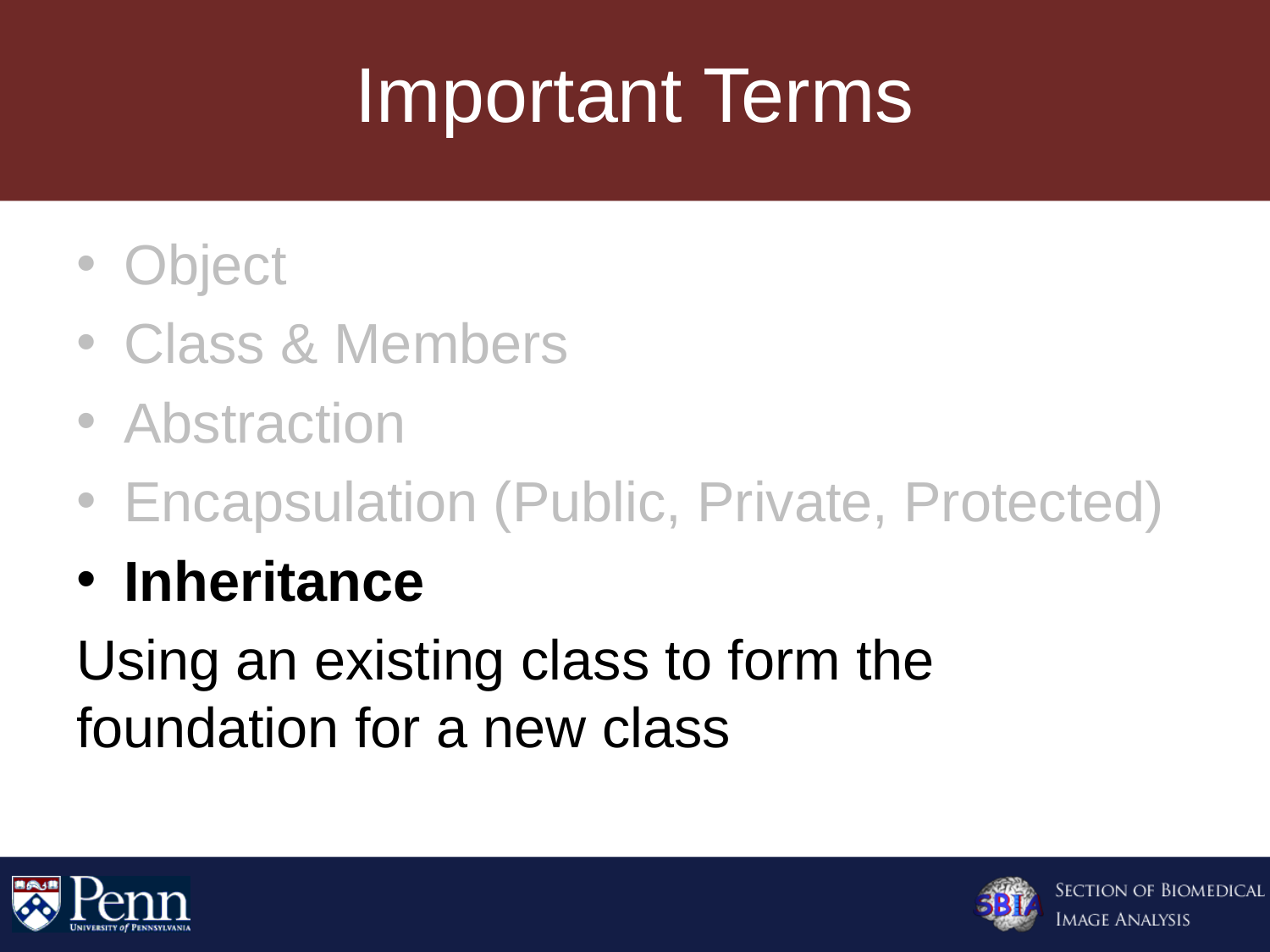

# Important Terms
Object
Class & Members
Abstraction
Encapsulation (Public, Private, Protected)
Inheritance
Using an existing class to form the foundation for a new class